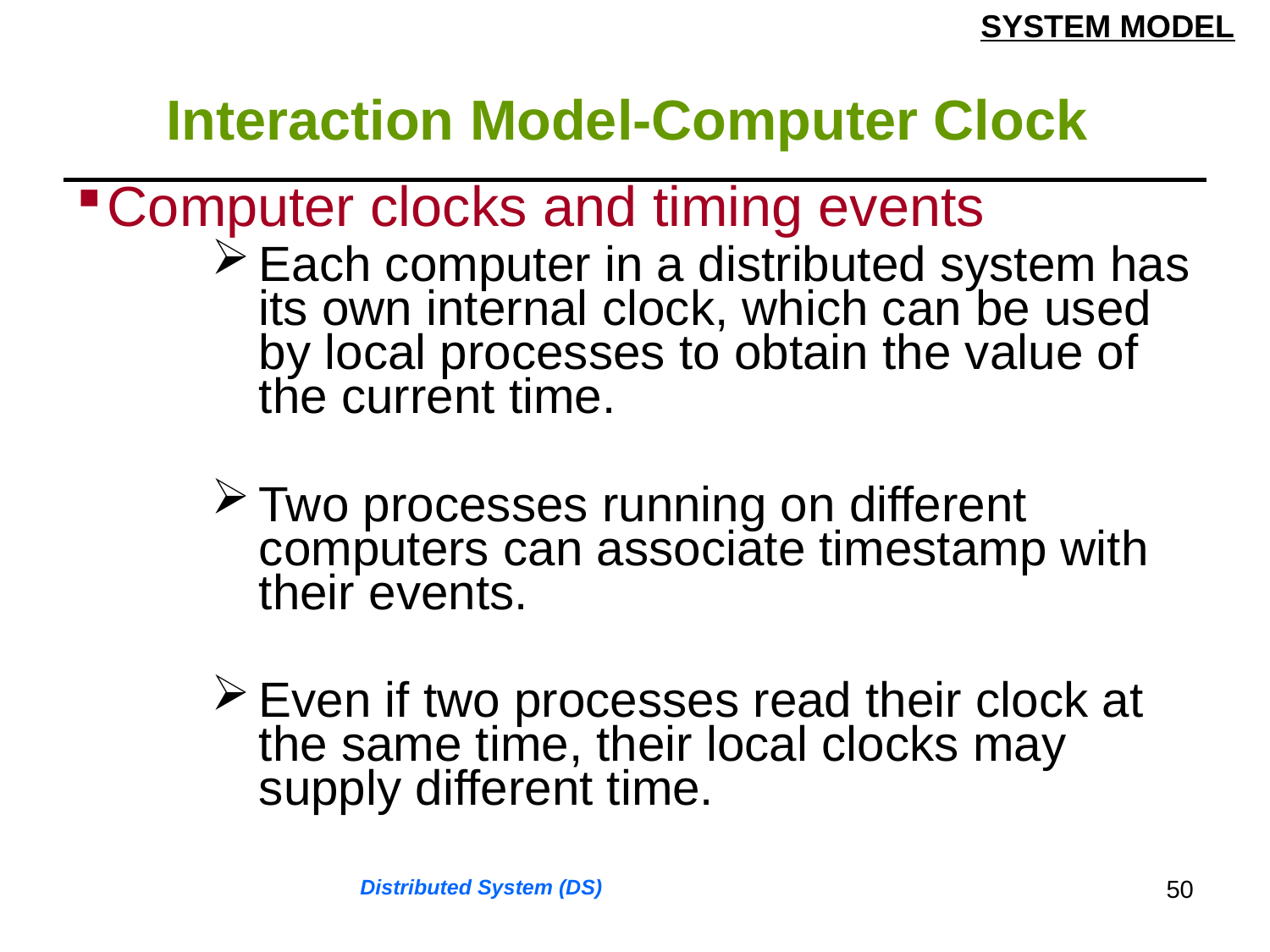

SYSTEM MODEL
# Interaction Model-Computer Clock
| Computer clocks and timing events Each computer in a distributed system has its own internal clock, which can be used by local processes to obtain the value of the current time. Two processes running on different computers can associate timestamp with their events. Even if two processes read their clock at the same time, their local clocks may supply different time. |
| --- |
50
Distributed System (DS)